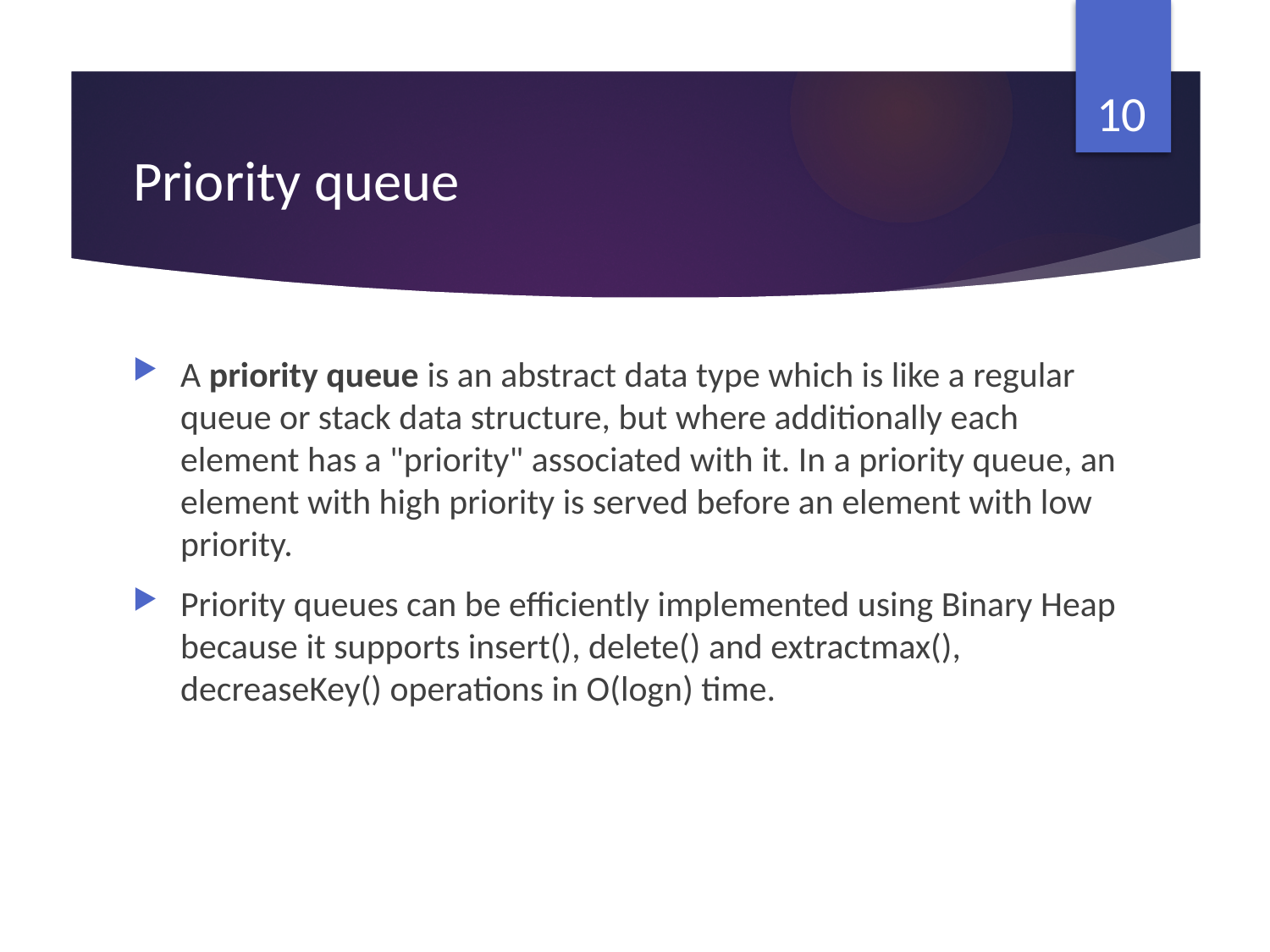

10
# Priority queue
A priority queue is an abstract data type which is like a regular queue or stack data structure, but where additionally each element has a "priority" associated with it. In a priority queue, an element with high priority is served before an element with low priority.
Priority queues can be efficiently implemented using Binary Heap because it supports insert(), delete() and extractmax(), decreaseKey() operations in O(logn) time.